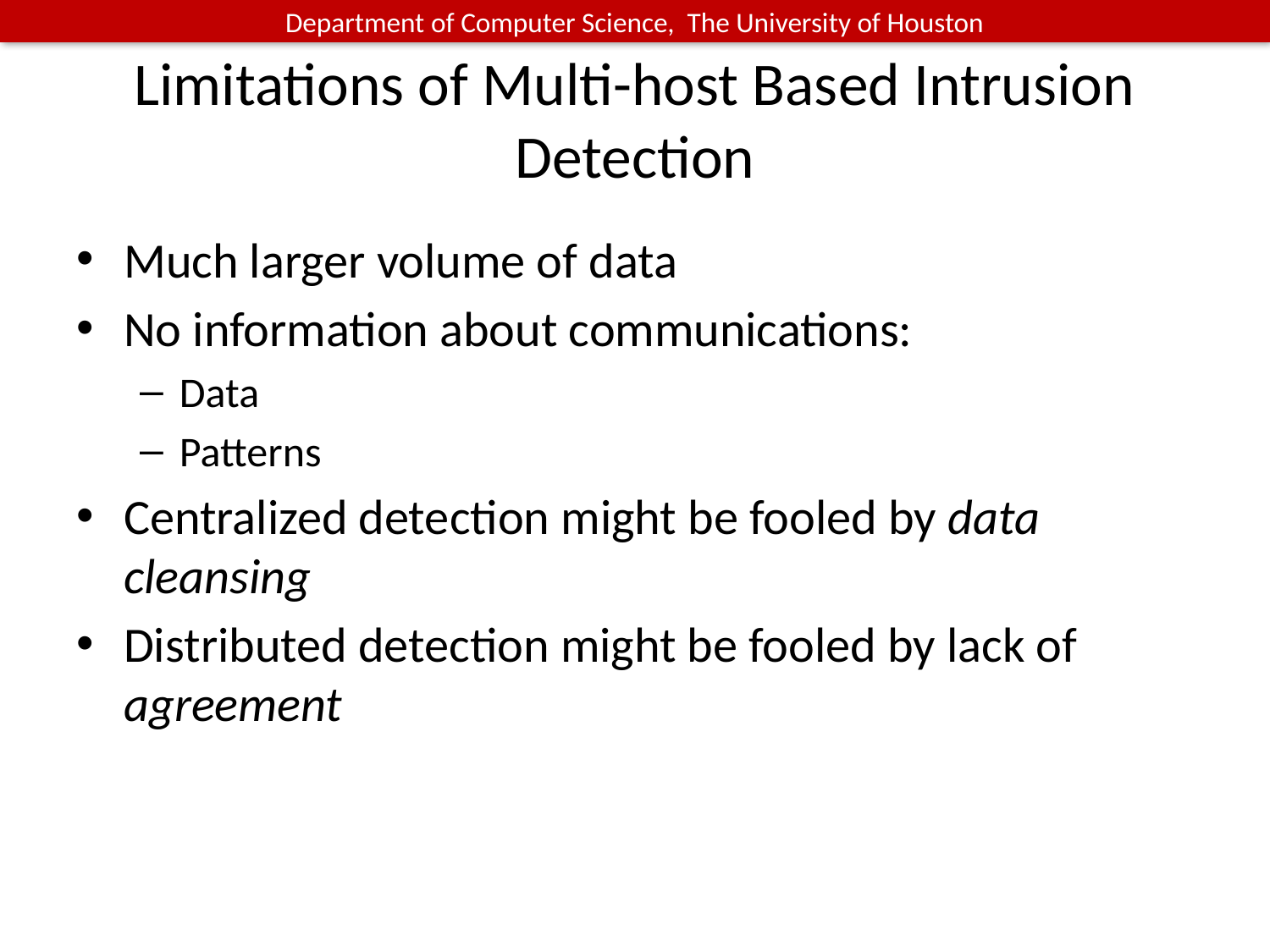

# Limitations of Multi-host Based Intrusion Detection
Much larger volume of data
No information about communications:
Data
Patterns
Centralized detection might be fooled by data cleansing
Distributed detection might be fooled by lack of agreement